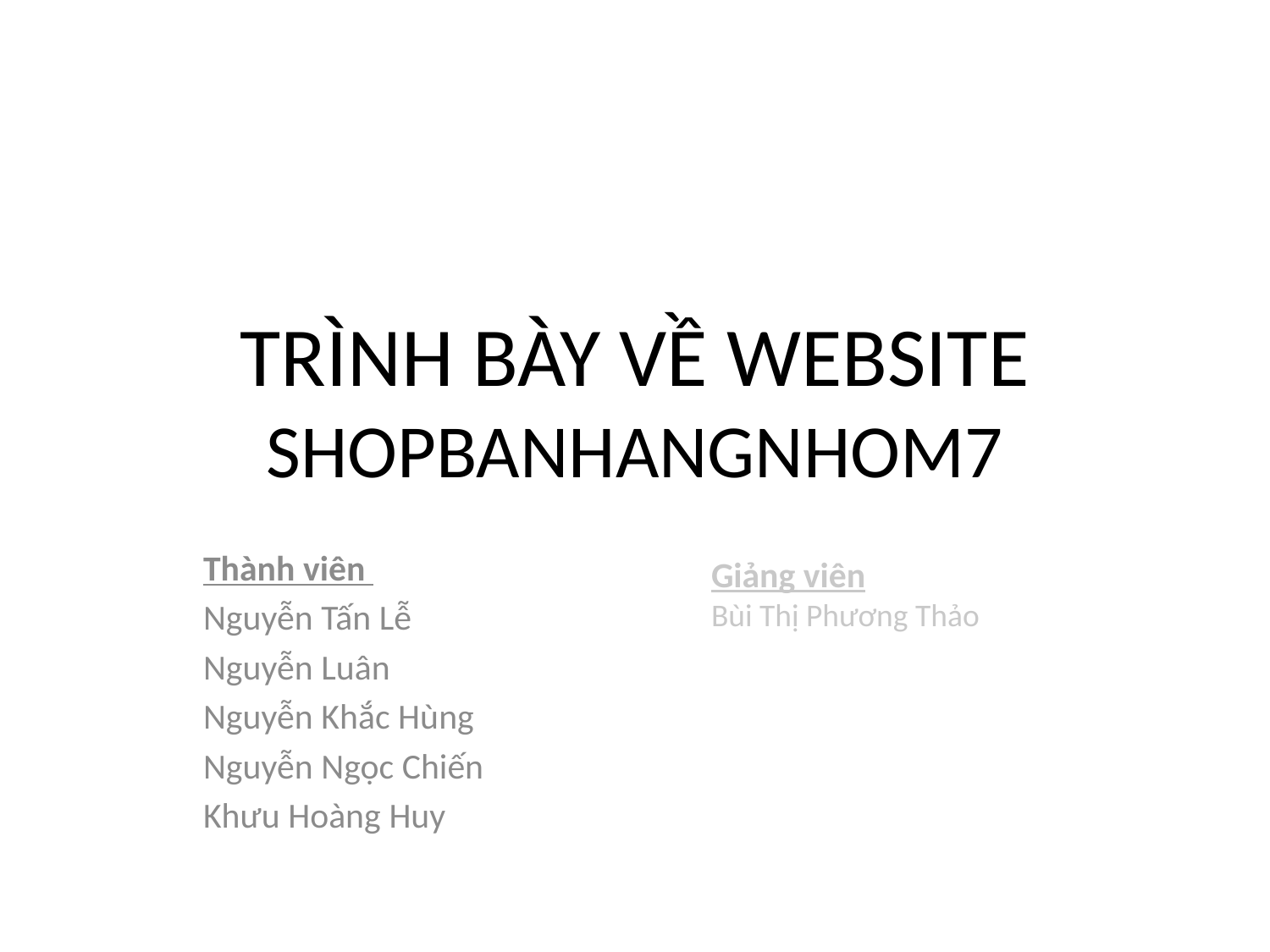

# TRÌNH BÀY VỀ WEBSITE SHOPBANHANGNHOM7
Thành viên
Nguyễn Tấn Lễ
Nguyễn Luân
Nguyễn Khắc Hùng
Nguyễn Ngọc Chiến
Khưu Hoàng Huy
Giảng viên
Bùi Thị Phương Thảo